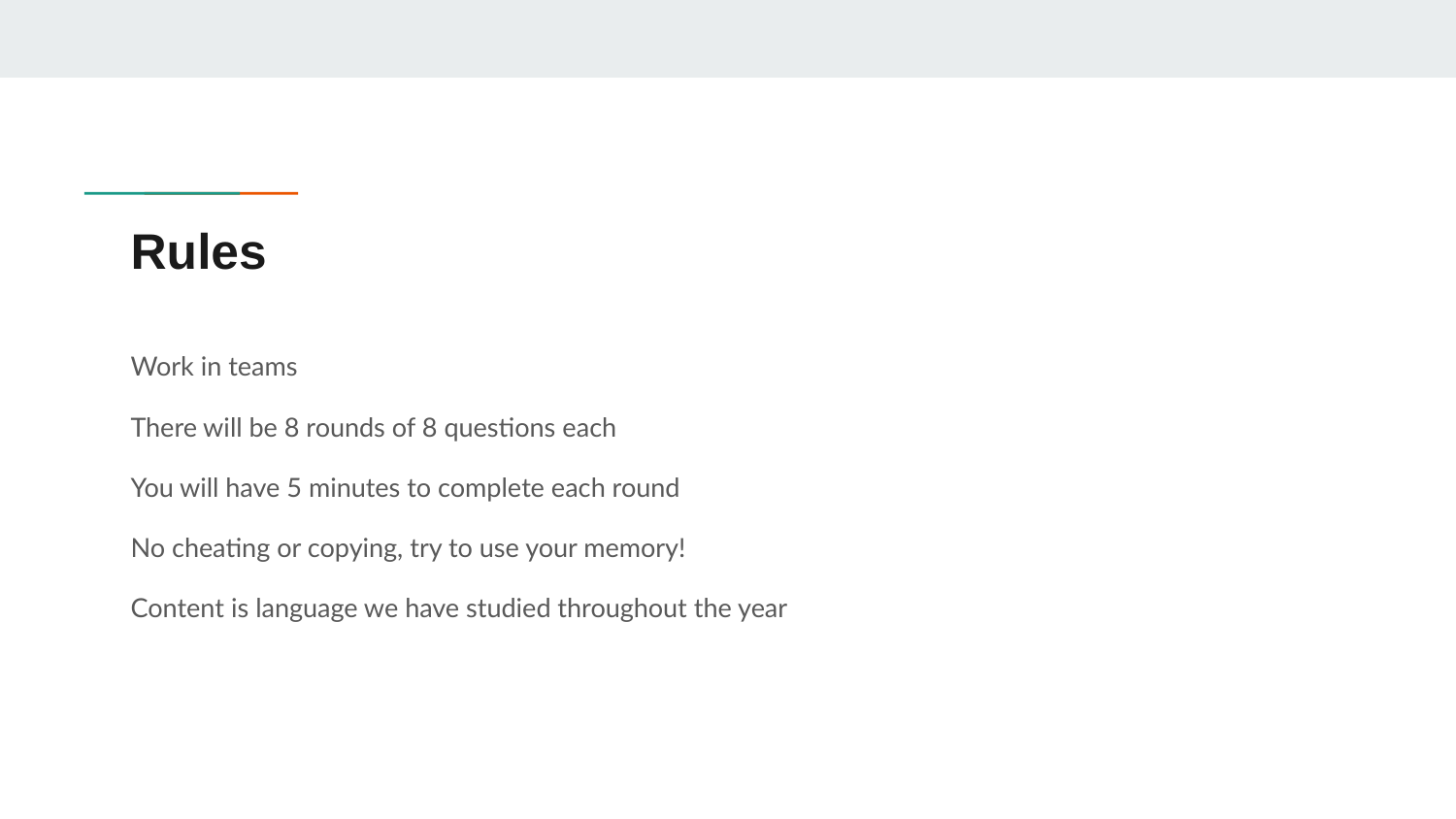

# Rules
Work in teams
There will be 8 rounds of 8 questions each
You will have 5 minutes to complete each round
No cheating or copying, try to use your memory!
Content is language we have studied throughout the year